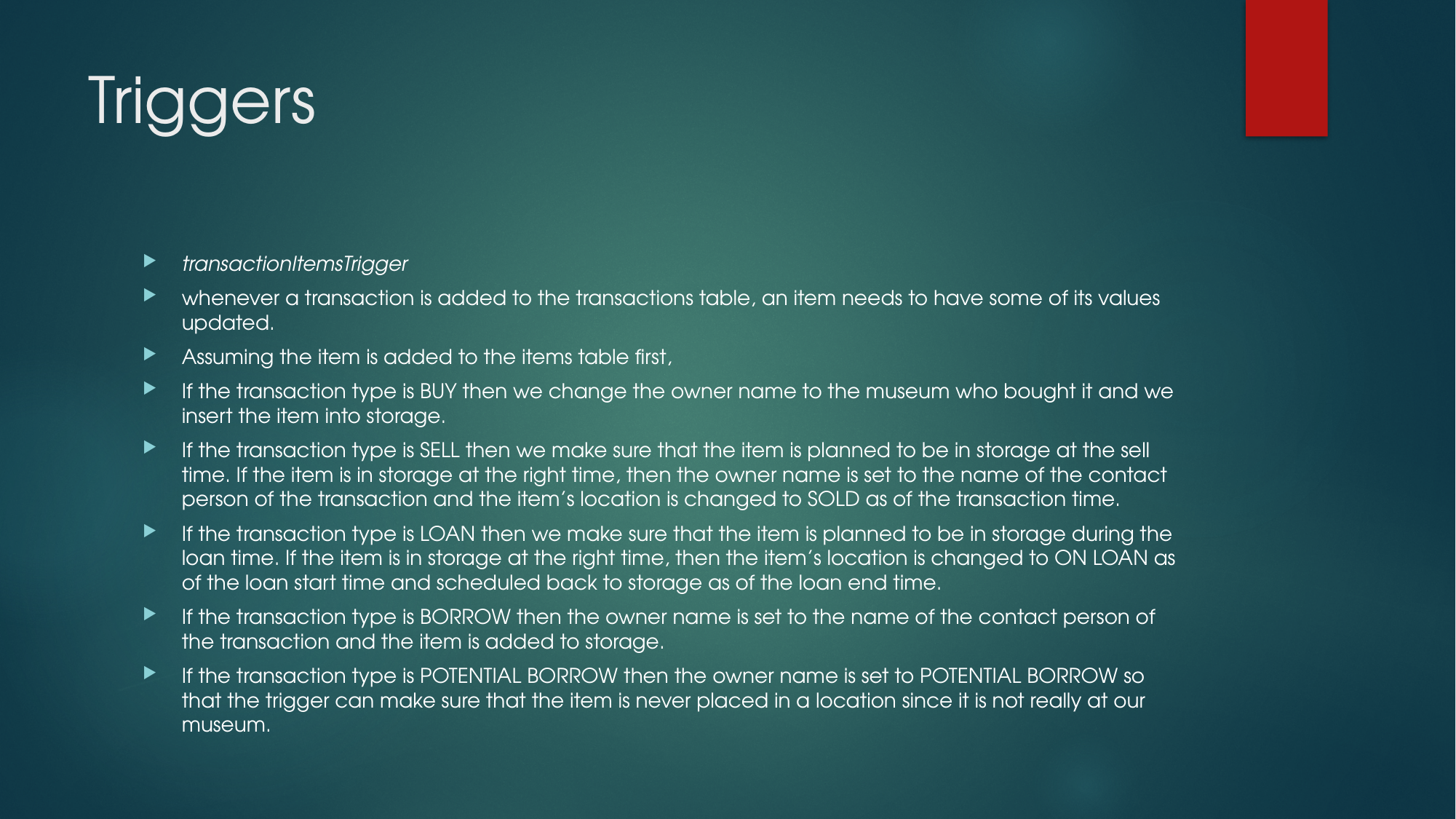

# Triggers
transactionItemsTrigger
whenever a transaction is added to the transactions table, an item needs to have some of its values updated.
Assuming the item is added to the items table first,
If the transaction type is BUY then we change the owner name to the museum who bought it and we insert the item into storage.
If the transaction type is SELL then we make sure that the item is planned to be in storage at the sell time. If the item is in storage at the right time, then the owner name is set to the name of the contact person of the transaction and the item’s location is changed to SOLD as of the transaction time.
If the transaction type is LOAN then we make sure that the item is planned to be in storage during the loan time. If the item is in storage at the right time, then the item’s location is changed to ON LOAN as of the loan start time and scheduled back to storage as of the loan end time.
If the transaction type is BORROW then the owner name is set to the name of the contact person of the transaction and the item is added to storage.
If the transaction type is POTENTIAL BORROW then the owner name is set to POTENTIAL BORROW so that the trigger can make sure that the item is never placed in a location since it is not really at our museum.